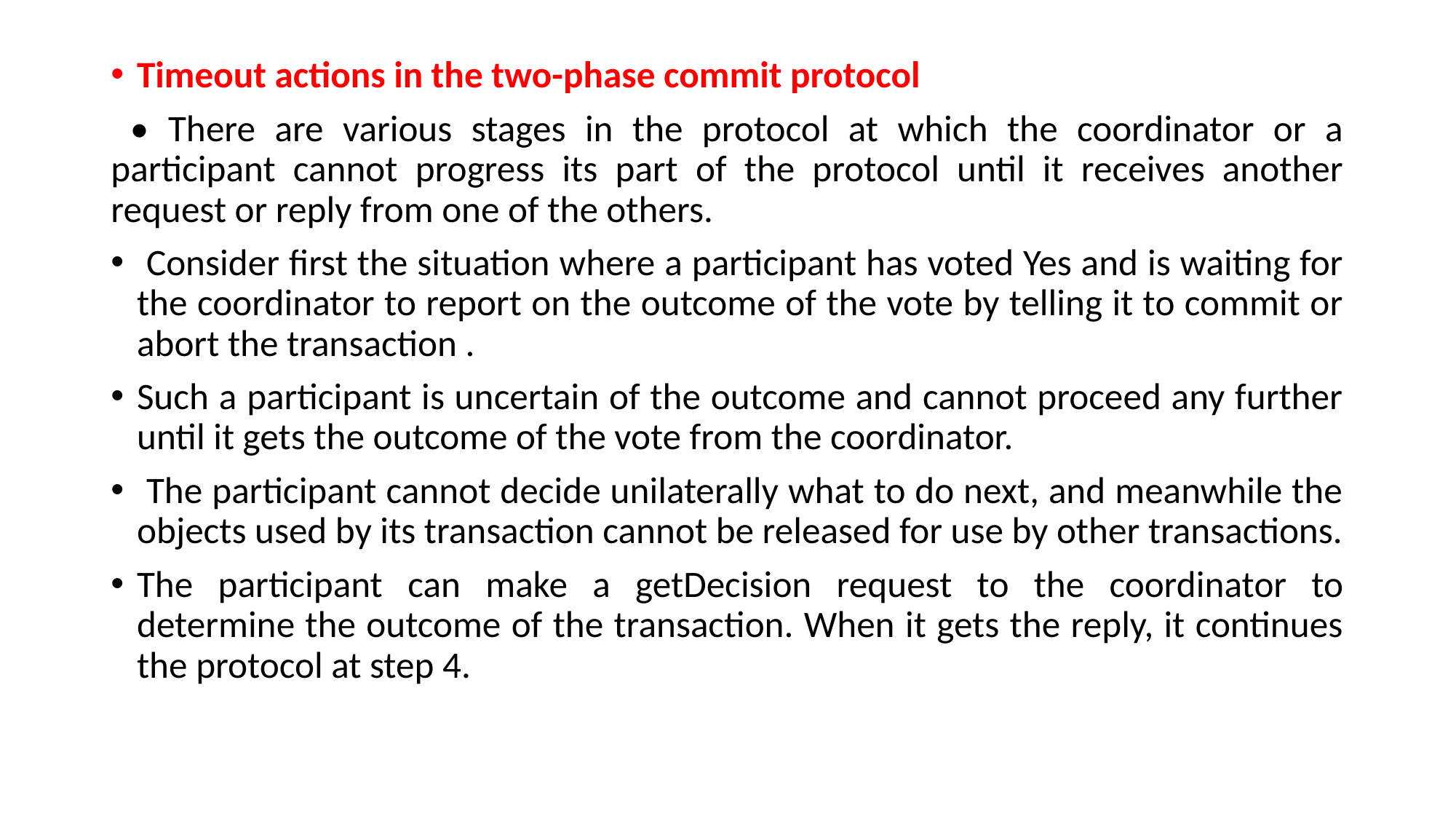

Timeout actions in the two-phase commit protocol
 • There are various stages in the protocol at which the coordinator or a participant cannot progress its part of the protocol until it receives another request or reply from one of the others.
 Consider first the situation where a participant has voted Yes and is waiting for the coordinator to report on the outcome of the vote by telling it to commit or abort the transaction .
Such a participant is uncertain of the outcome and cannot proceed any further until it gets the outcome of the vote from the coordinator.
 The participant cannot decide unilaterally what to do next, and meanwhile the objects used by its transaction cannot be released for use by other transactions.
The participant can make a getDecision request to the coordinator to determine the outcome of the transaction. When it gets the reply, it continues the protocol at step 4.